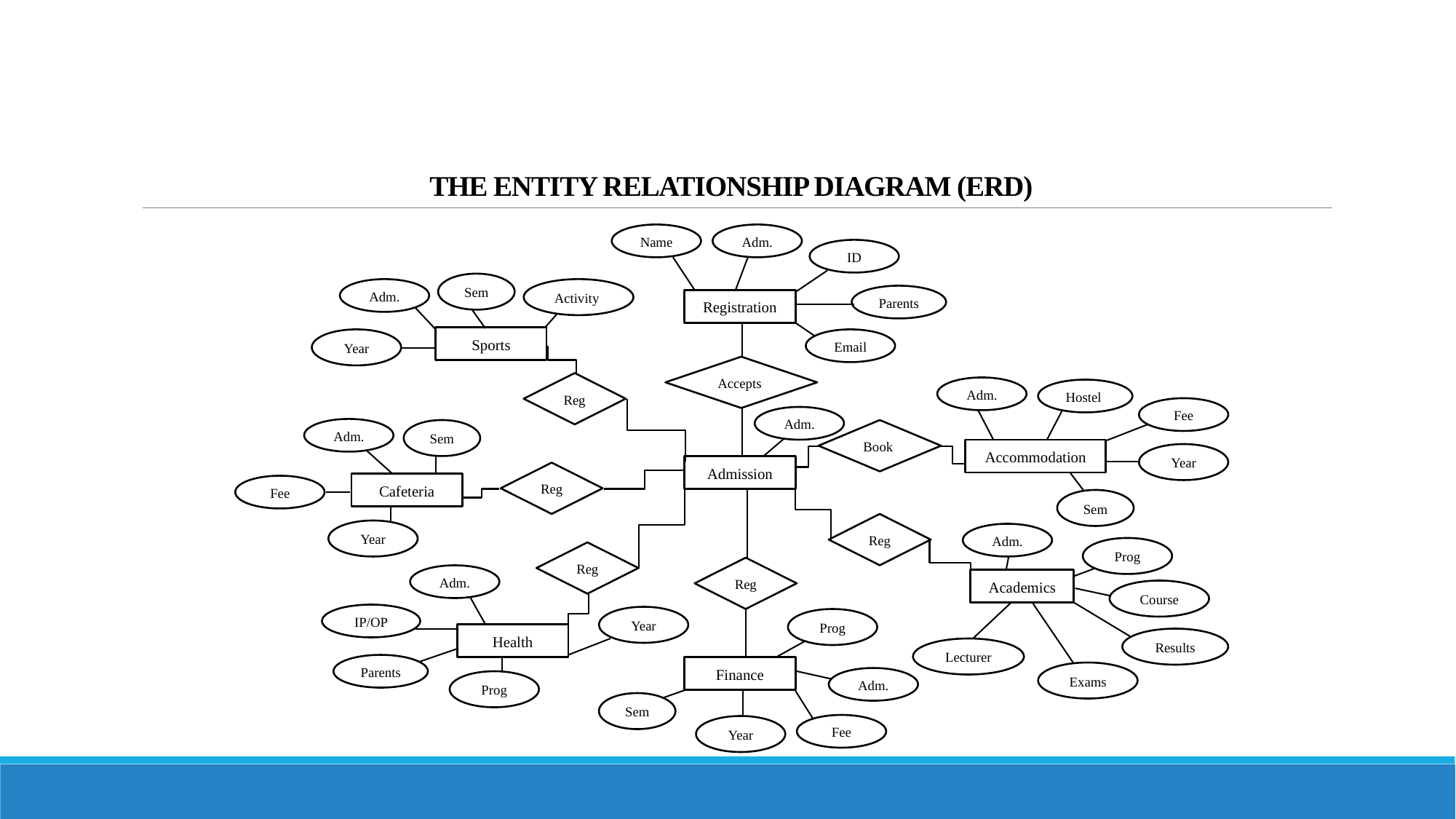

# THE ENTITY RELATIONSHIP DIAGRAM (ERD)
Name
Adm.
ID
Sem
Adm.
Activity
Parents
Registration
Sports
Year
Email
Accepts
Reg
Adm.
Hostel
Fee
Adm.
Adm.
Sem
Book
Accommodation
Year
Admission
Reg
Cafeteria
Fee
Sem
Reg
Year
Adm.
Prog
Reg
Reg
Adm.
Academics
Course
IP/OP
Year
Prog
Results
Lecturer
Parents
Finance
Exams
Adm.
Prog
Sem
Fee
Year
Health